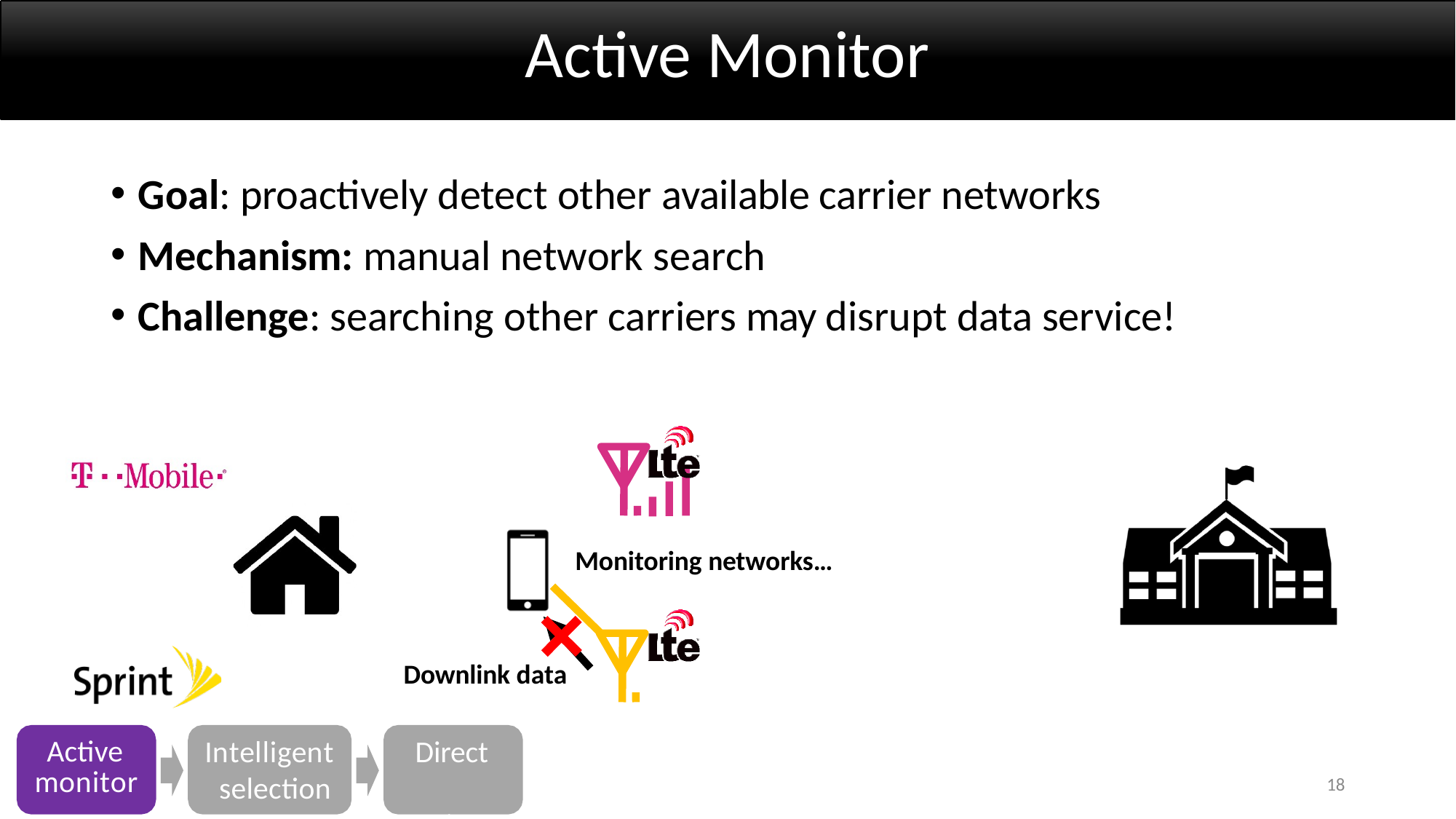

# Active Monitor
Goal: proactively detect other available carrier networks
Mechanism: manual network search
Challenge: searching other carriers may disrupt data service!

Monitoring networks…

Downlink data

Intelligent  selection
Direct  switch
Active  monitor

18